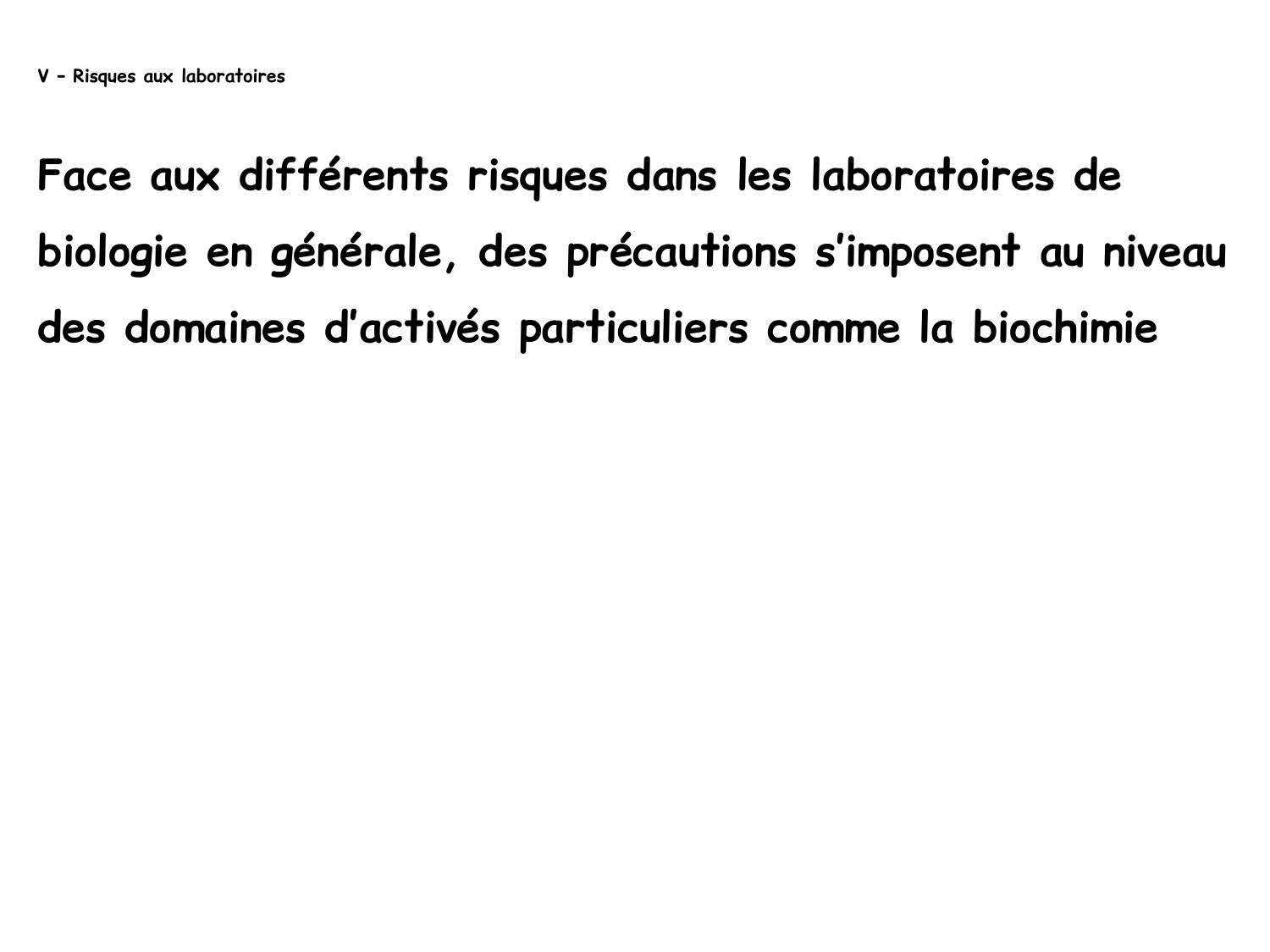

# V – Risques aux laboratoires
Face aux différents risques dans les laboratoires de biologie en générale, des précautions s’imposent au niveau des domaines d’activés particuliers comme la biochimie